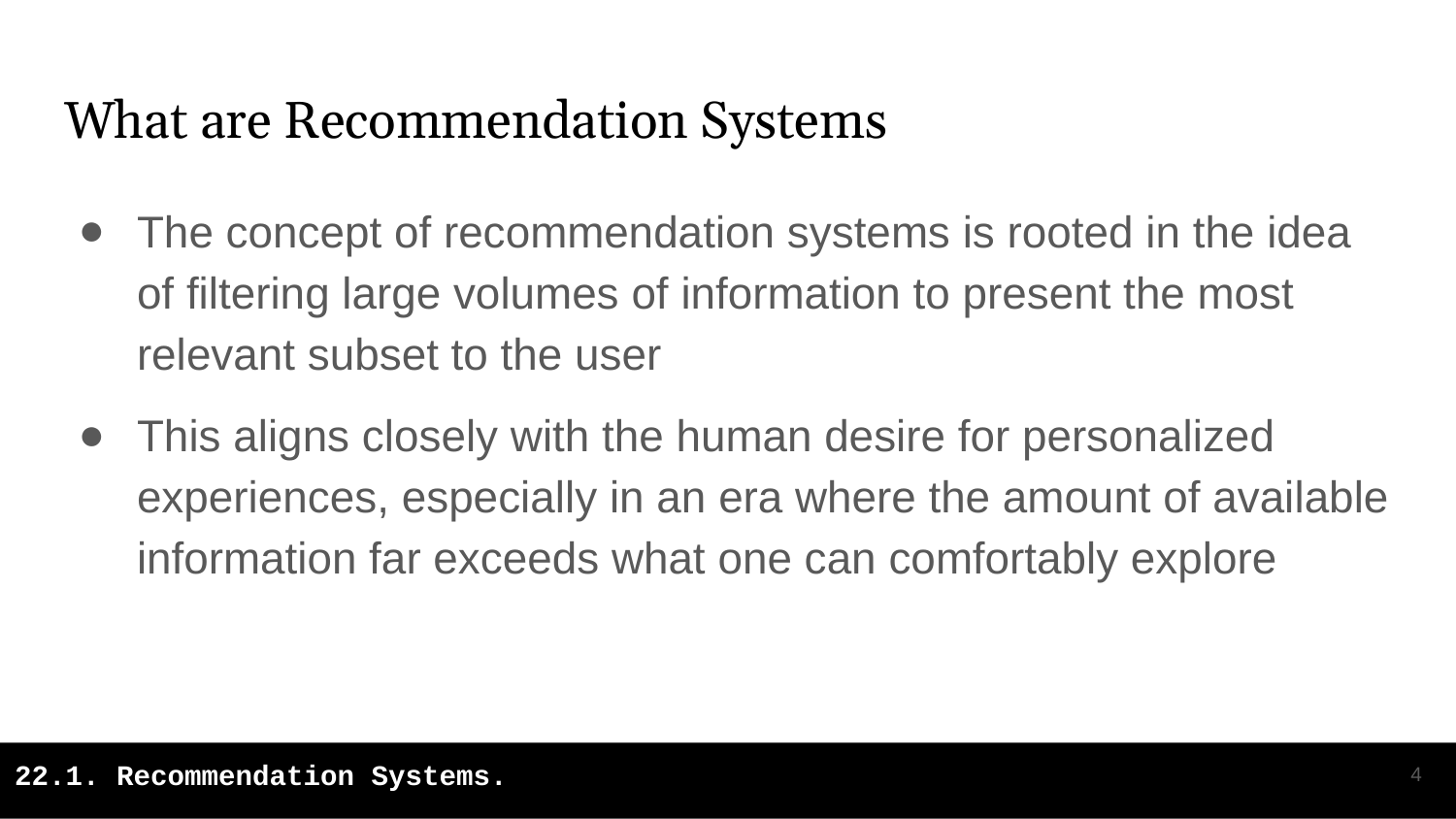

# What are Recommendation Systems
The concept of recommendation systems is rooted in the idea of filtering large volumes of information to present the most relevant subset to the user
This aligns closely with the human desire for personalized experiences, especially in an era where the amount of available information far exceeds what one can comfortably explore
4
22.1. Recommendation Systems.